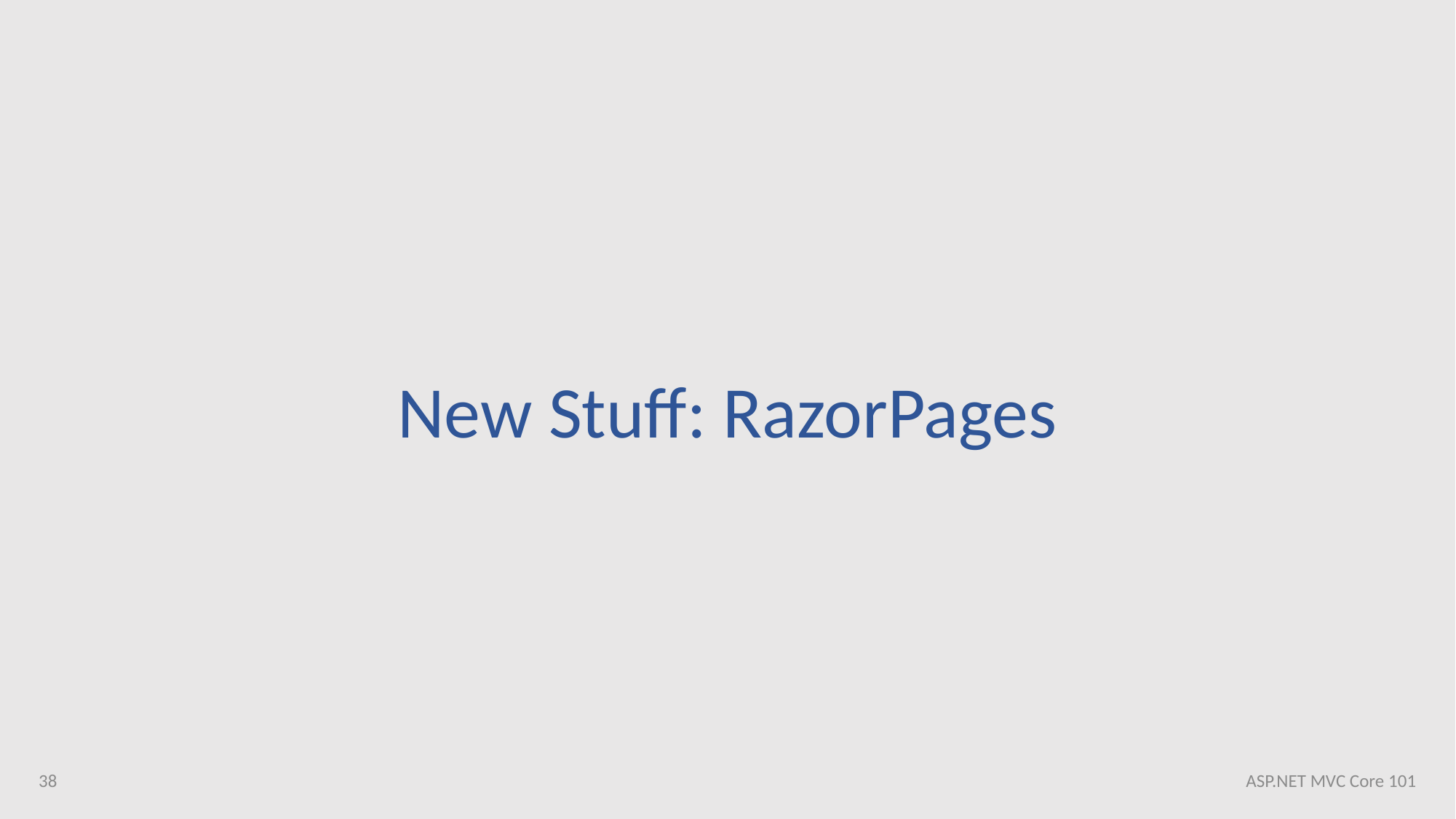

New Stuff: RazorPages
38
ASP.NET MVC Core 101